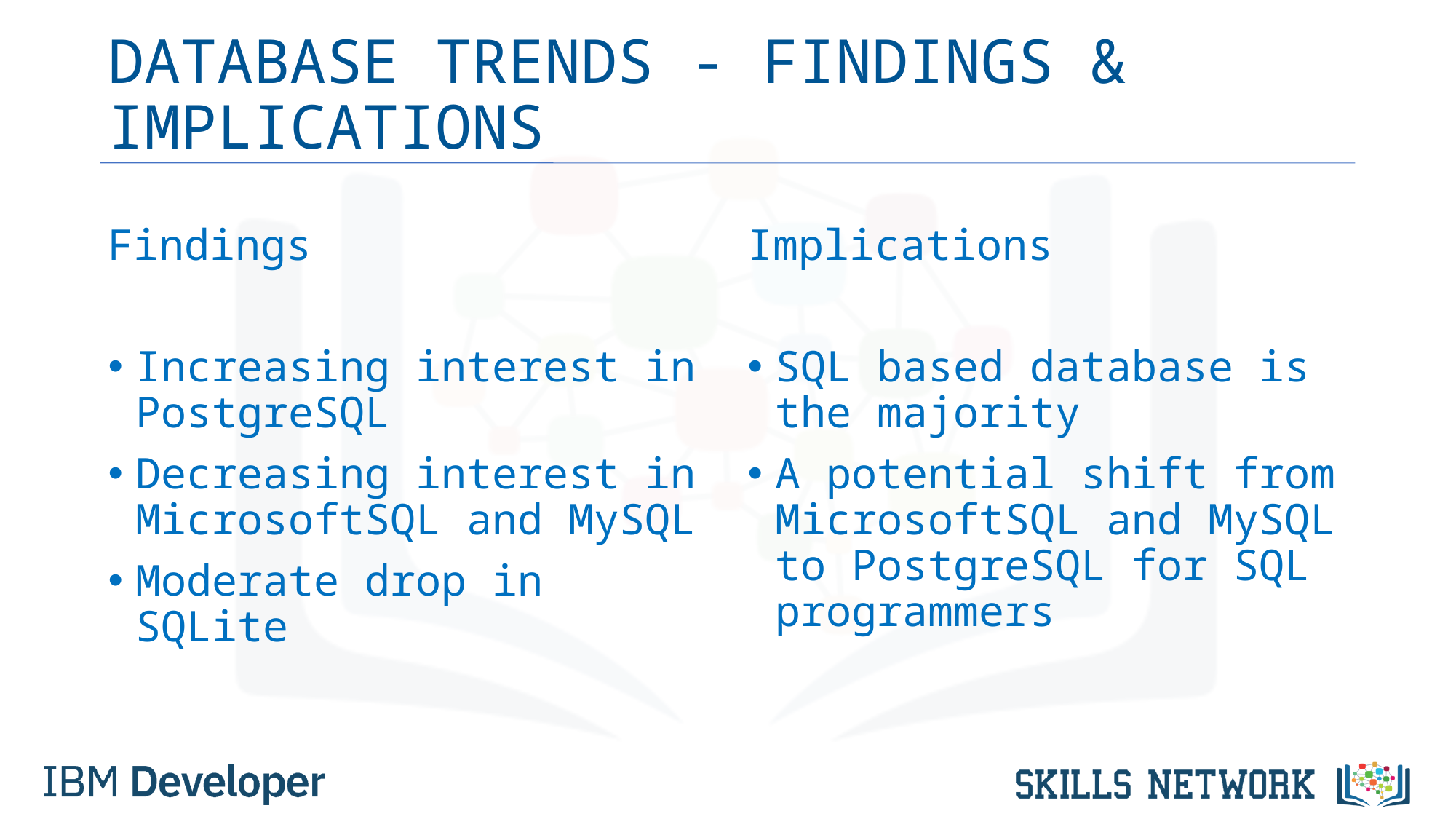

# DATABASE TRENDS - FINDINGS & IMPLICATIONS
Findings

Increasing interest in PostgreSQL
Decreasing interest in MicrosoftSQL and MySQL
Moderate drop in SQLite
Implications

SQL based database is the majority
A potential shift from MicrosoftSQL and MySQL to PostgreSQL for SQL programmers